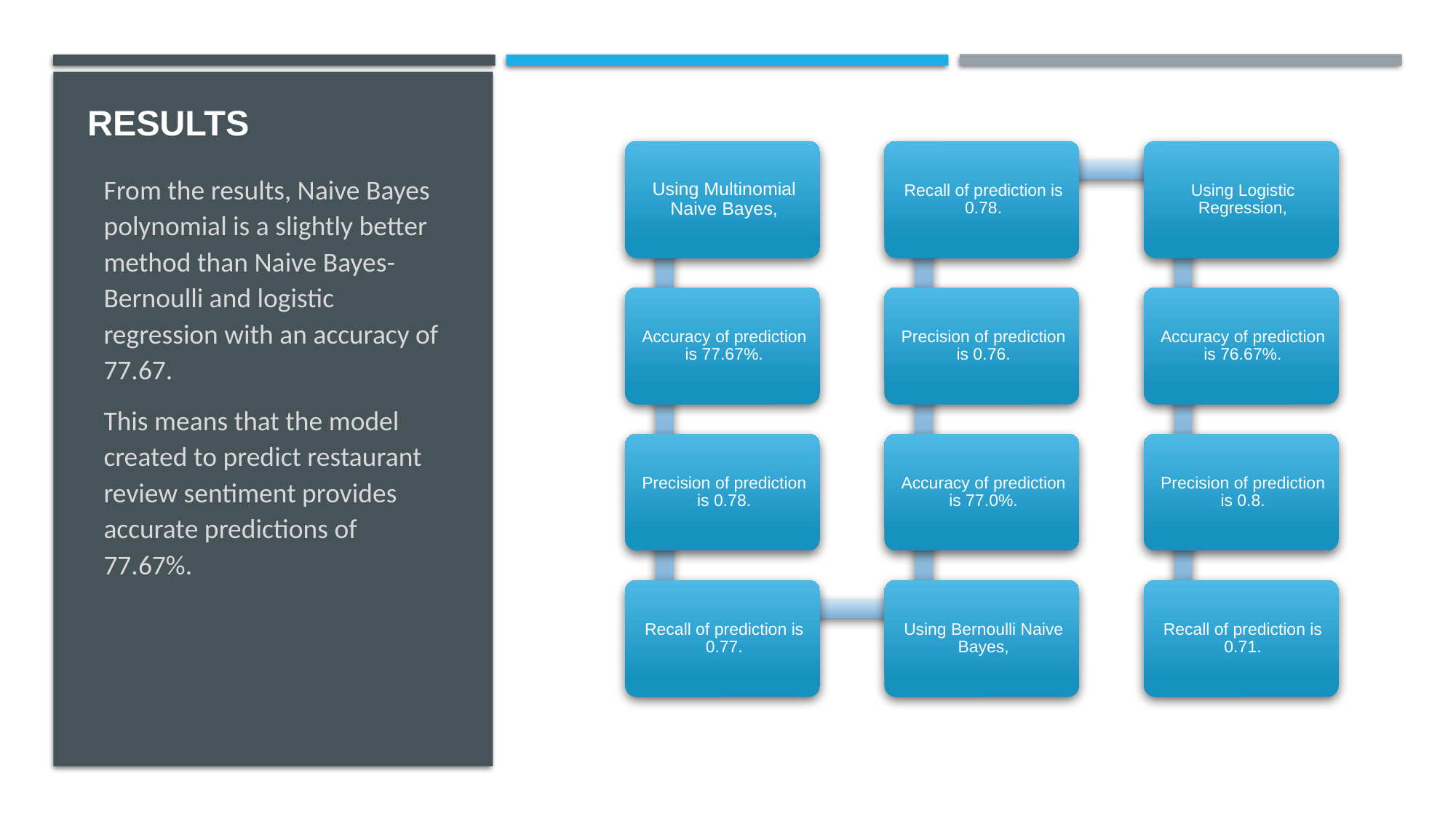

# Results
Using Multinomial Naive Bayes,
Accuracy of prediction is 77.67%.
Precision of prediction is 0.78.
Recall of prediction is 0.77.
Using Bernoulli Naive Bayes,
Accuracy of prediction is 77.0%.
Precision of prediction is 0.76.
Recall of prediction is 0.78.
Using Logistic Regression,
Accuracy of prediction is 76.67%.
Precision of prediction is 0.8.
Recall of prediction is 0.71.
From the results, Naive Bayes polynomial is a slightly better method than Naive Bayes-Bernoulli and logistic regression with an accuracy of 77.67.
This means that the model created to predict restaurant review sentiment provides accurate predictions of 77.67%.